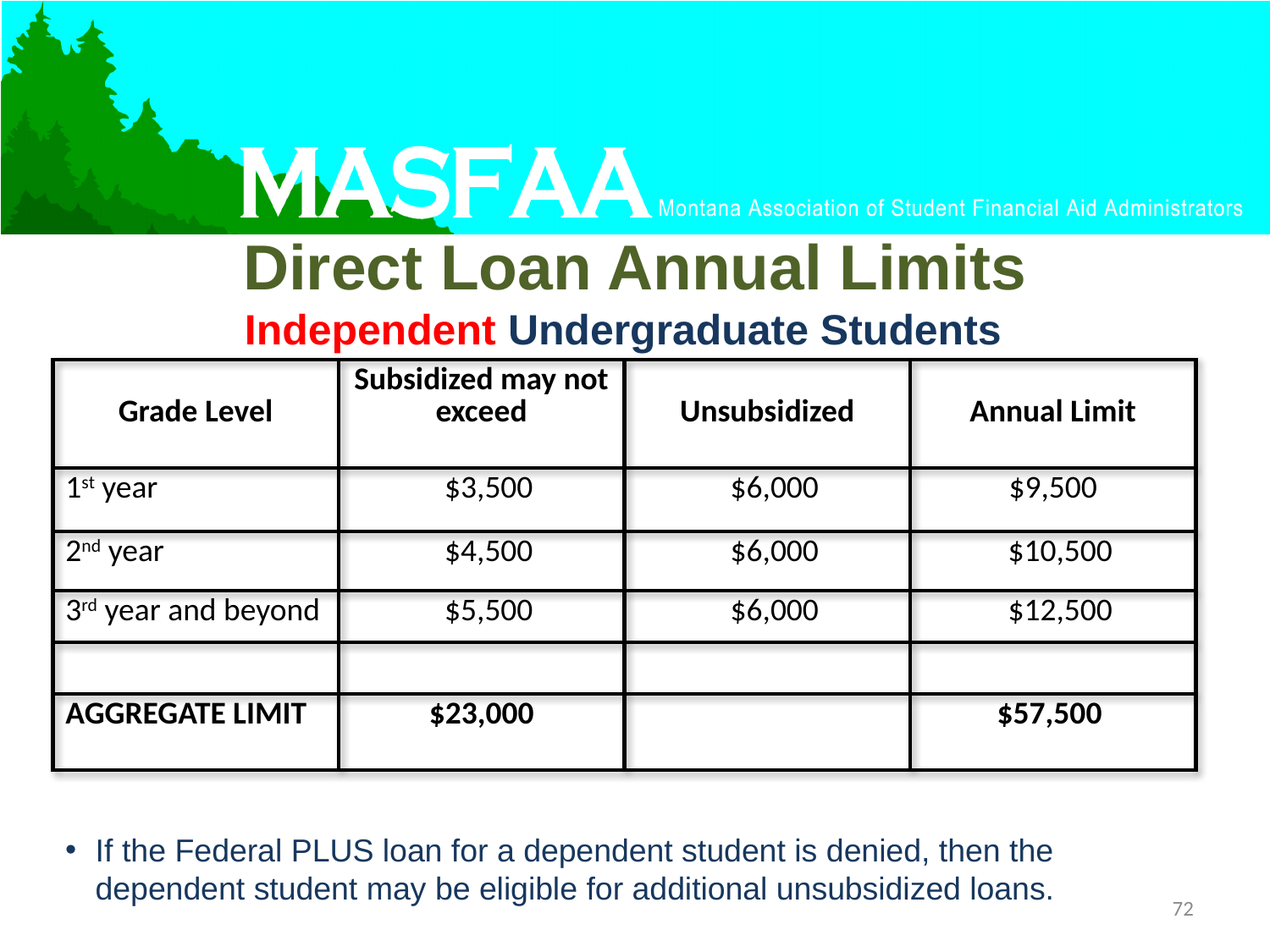

# Direct Loan Annual Limits
Independent Undergraduate Students
| Grade Level | Subsidized may not exceed | Unsubsidized | Annual Limit |
| --- | --- | --- | --- |
| 1st year | $3,500 | $6,000 | $9,500 |
| 2nd year | $4,500 | $6,000 | $10,500 |
| 3rd year and beyond | $5,500 | $6,000 | $12,500 |
|  |  |  |  |
| AGGREGATE LIMIT | $23,000 |  | $57,500 |
If the Federal PLUS loan for a dependent student is denied, then the dependent student may be eligible for additional unsubsidized loans.
72